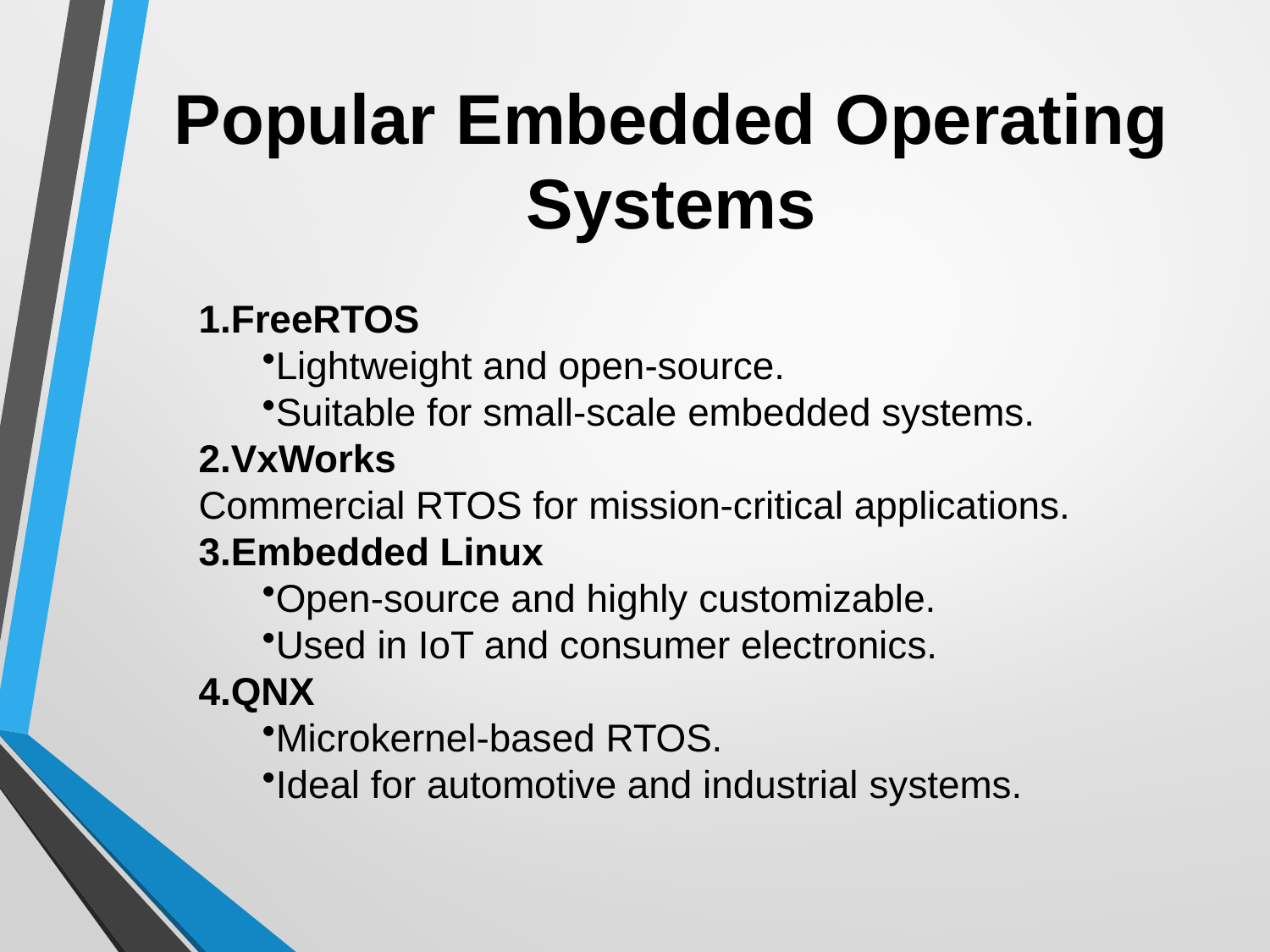

# Popular Embedded Operating Systems

FreeRTOS
Lightweight and open-source.
Suitable for small-scale embedded systems.
VxWorks
Commercial RTOS for mission-critical applications.
Embedded Linux
Open-source and highly customizable.
Used in IoT and consumer electronics.
QNX
Microkernel-based RTOS.
Ideal for automotive and industrial systems.